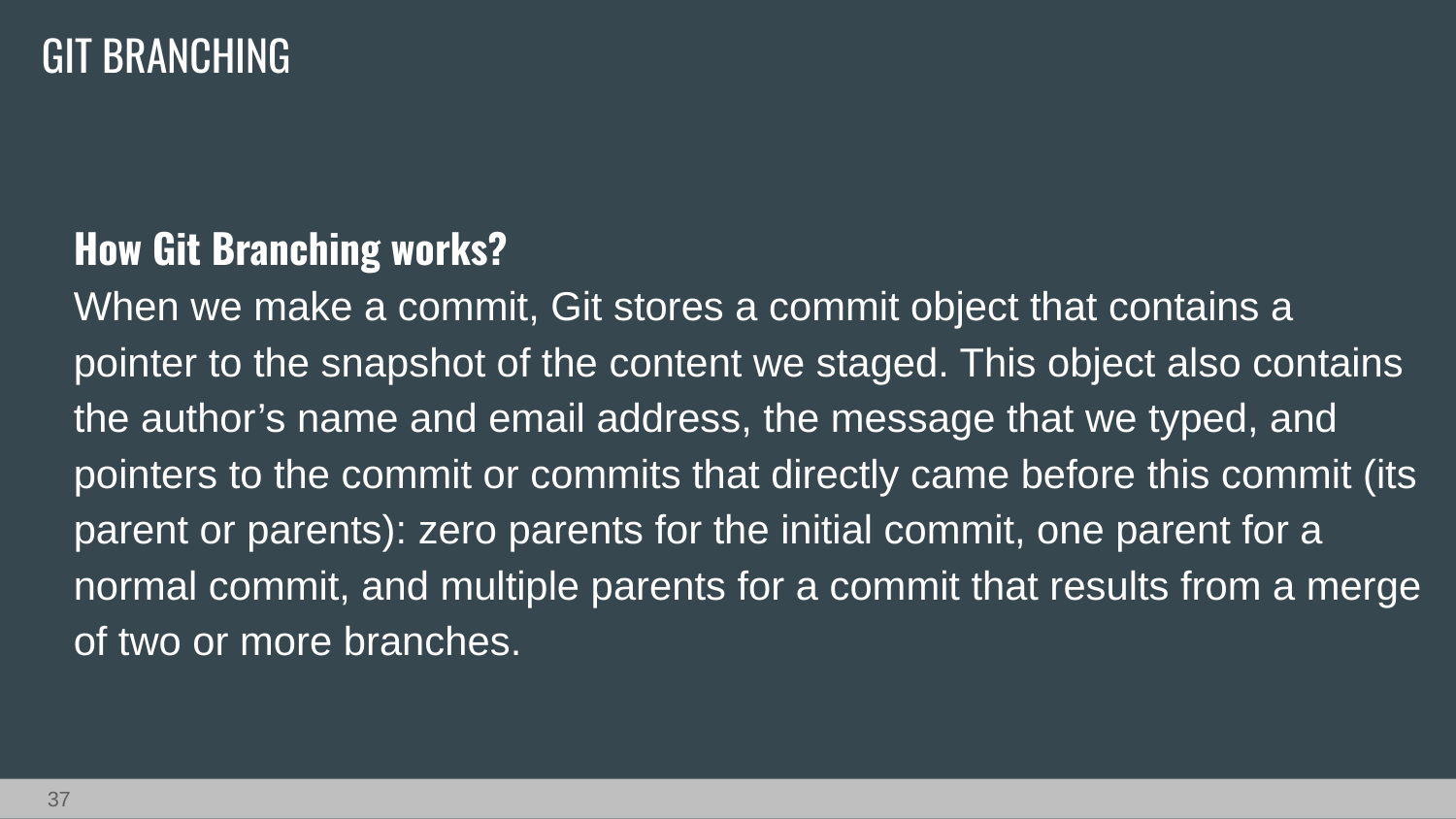

GIT BRANCHING
How Git Branching works?
When we make a commit, Git stores a commit object that contains a pointer to the snapshot of the content we staged. This object also contains the author’s name and email address, the message that we typed, and pointers to the commit or commits that directly came before this commit (its parent or parents): zero parents for the initial commit, one parent for a normal commit, and multiple parents for a commit that results from a merge of two or more branches.